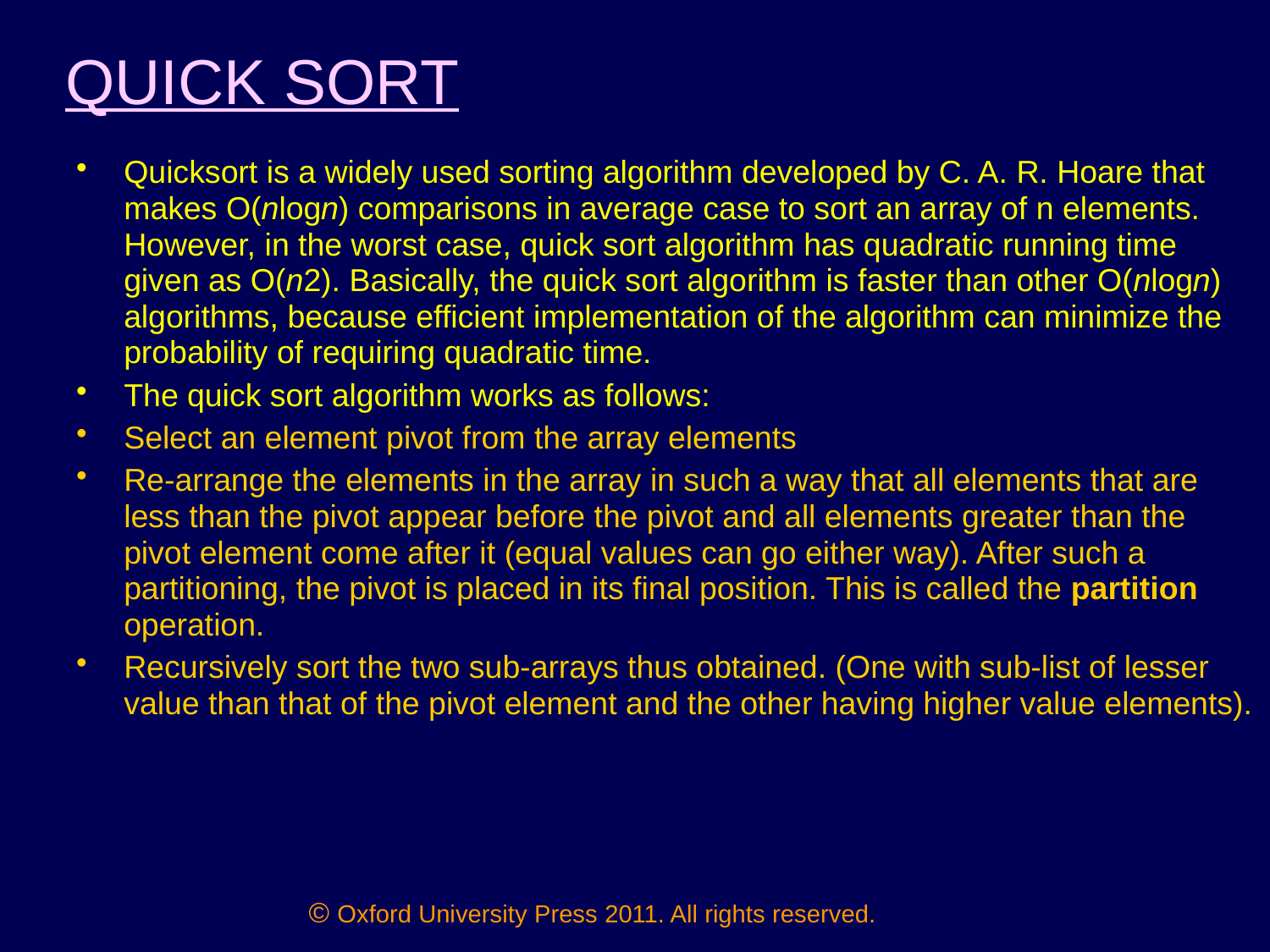

# QUICK SORT
Quicksort is a widely used sorting algorithm developed by C. A. R. Hoare that makes O(nlogn) comparisons in average case to sort an array of n elements. However, in the worst case, quick sort algorithm has quadratic running time given as O(n2). Basically, the quick sort algorithm is faster than other O(nlogn) algorithms, because efficient implementation of the algorithm can minimize the probability of requiring quadratic time.
The quick sort algorithm works as follows:
Select an element pivot from the array elements
Re-arrange the elements in the array in such a way that all elements that are less than the pivot appear before the pivot and all elements greater than the pivot element come after it (equal values can go either way). After such a partitioning, the pivot is placed in its final position. This is called the partition operation.
Recursively sort the two sub-arrays thus obtained. (One with sub-list of lesser value than that of the pivot element and the other having higher value elements).